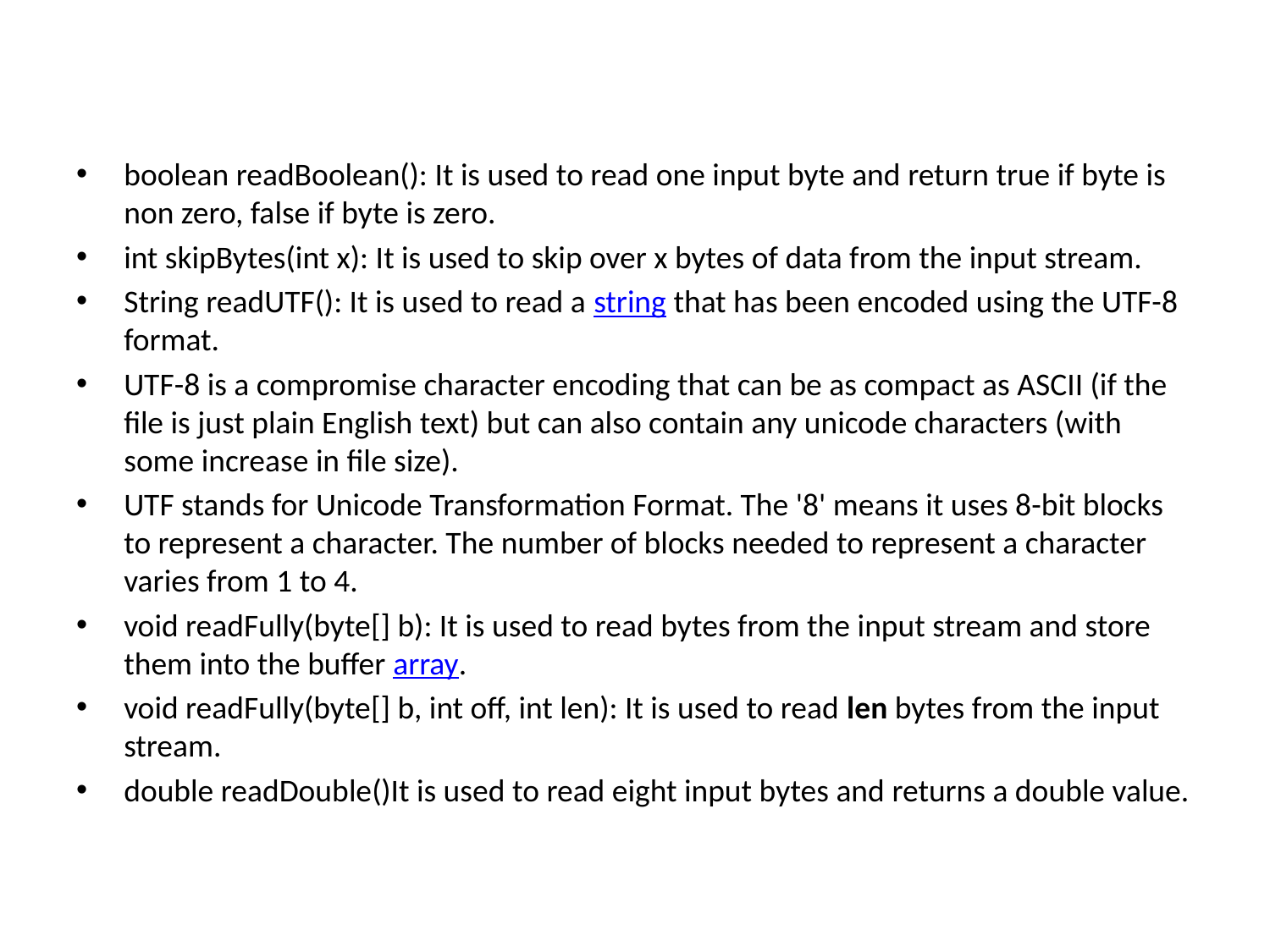

boolean readBoolean(): It is used to read one input byte and return true if byte is non zero, false if byte is zero.
int skipBytes(int x): It is used to skip over x bytes of data from the input stream.
String readUTF(): It is used to read a string that has been encoded using the UTF-8 format.
UTF-8 is a compromise character encoding that can be as compact as ASCII (if the file is just plain English text) but can also contain any unicode characters (with some increase in file size).
UTF stands for Unicode Transformation Format. The '8' means it uses 8-bit blocks to represent a character. The number of blocks needed to represent a character varies from 1 to 4.
void readFully(byte[] b): It is used to read bytes from the input stream and store them into the buffer array.
void readFully(byte[] b, int off, int len): It is used to read len bytes from the input stream.
double readDouble()It is used to read eight input bytes and returns a double value.